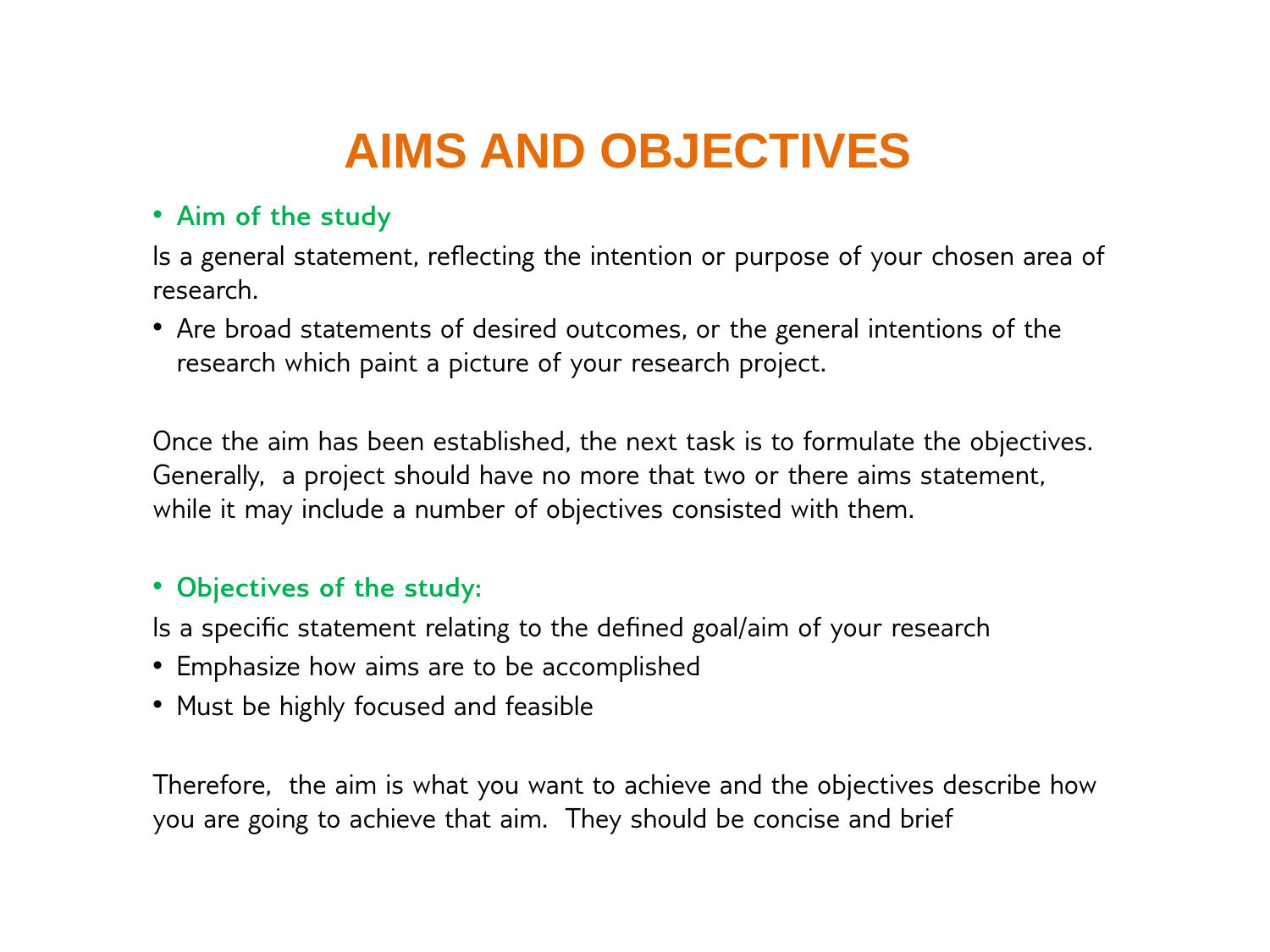

What is research methodology
# AIMS AND OBJECTIVES
Aim of the study
Is a general statement, reflecting the intention or purpose of your chosen area of research.
Are broad statements of desired outcomes, or the general intentions of the research which paint a picture of your research project.

Once the aim has been established, the next task is to formulate the objectives.  Generally,  a project should have no more that two or there aims statement, while it may include a number of objectives consisted with them.

Objectives of the study:
Is a specific statement relating to the defined goal/aim of your research
Emphasize how aims are to be accomplished
Must be highly focused and feasible

Therefore,  the aim is what you want to achieve and the objectives describe how you are going to achieve that aim.  They should be concise and brief